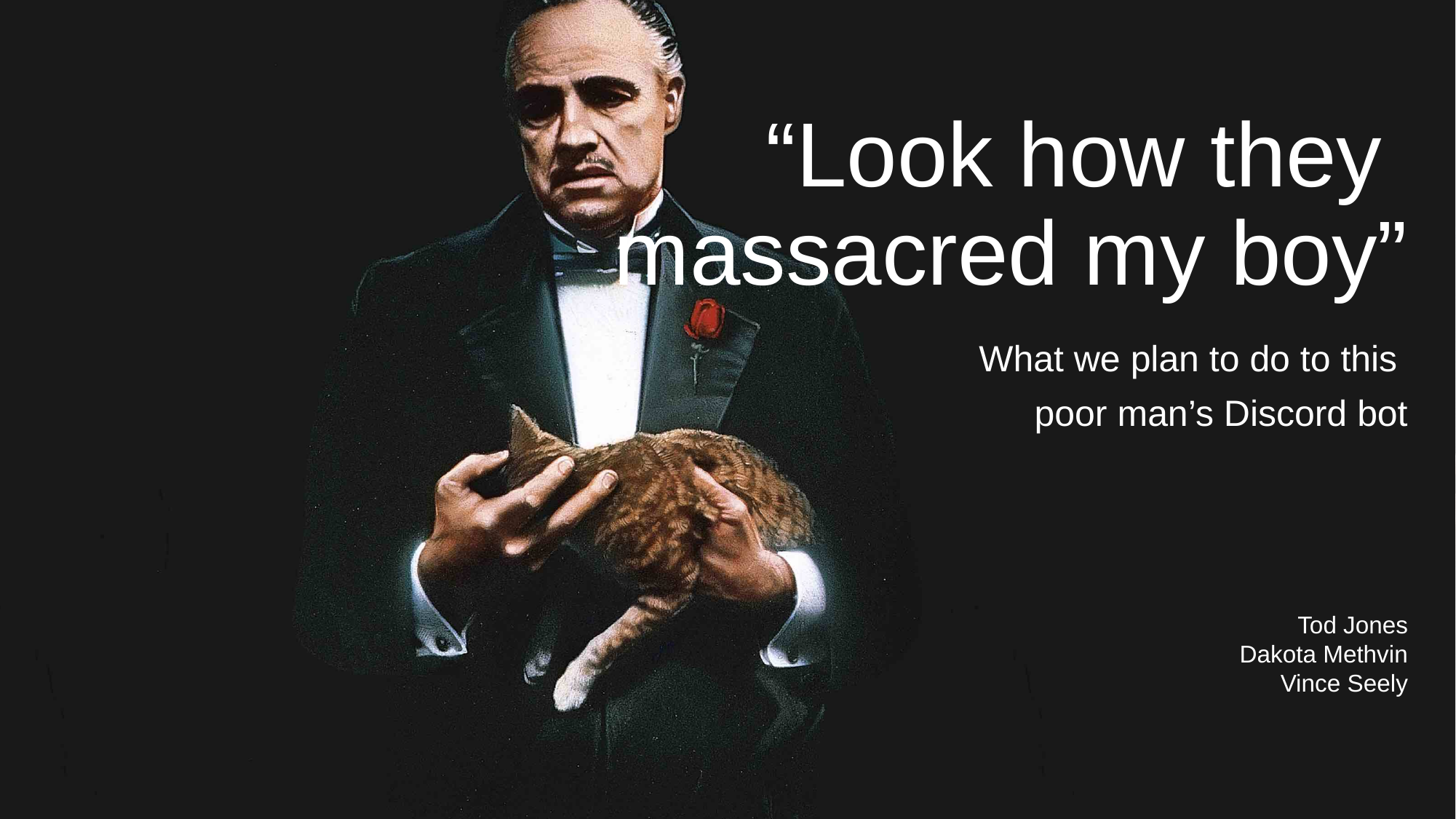

# “Look how they massacred my boy”
What we plan to do to this
poor man’s Discord bot
Tod Jones
Dakota Methvin
Vince Seely